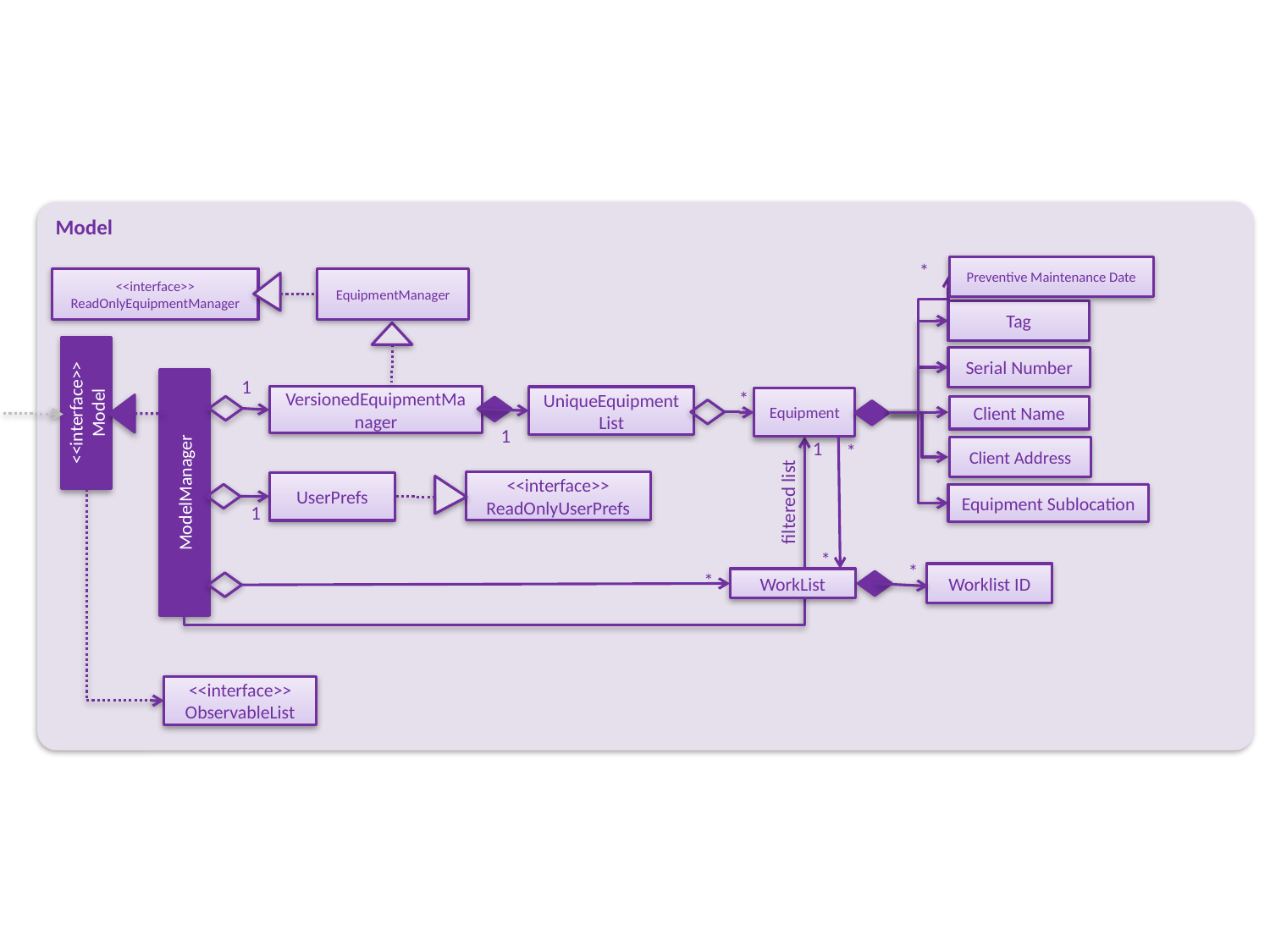

Model
Preventive Maintenance Date
*
<<interface>>
ReadOnlyEquipmentManager
EquipmentManager

Tag

Serial Number
1
VersionedEquipmentManager
UniqueEquipmentList
*
<<interface>>
Model
Equipment
Client Name

1
1
Client Address
*
ModelManager
<<interface>>
ReadOnlyUserPrefs
UserPrefs

Equipment Sublocation
filtered list
1
*
*
Worklist ID
*
WorkList

<<interface>>
ObservableList